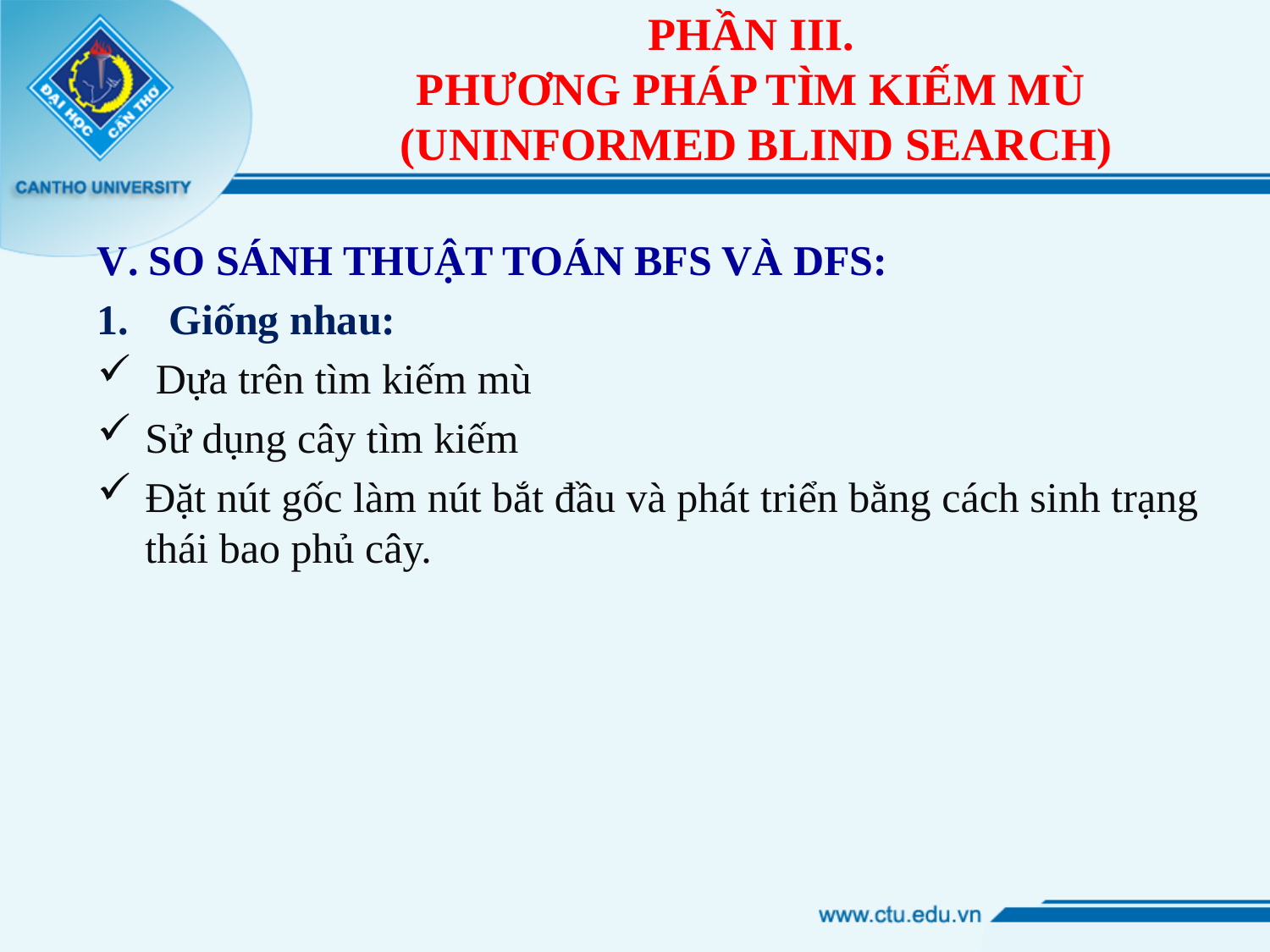

# PHẦN III. PHƯƠNG PHÁP TÌM KIẾM MÙ (UNINFORMED BLIND SEARCH)
V. SO SÁNH THUẬT TOÁN BFS VÀ DFS:
Giống nhau:
 Dựa trên tìm kiếm mù
Sử dụng cây tìm kiếm
Đặt nút gốc làm nút bắt đầu và phát triển bằng cách sinh trạng thái bao phủ cây.